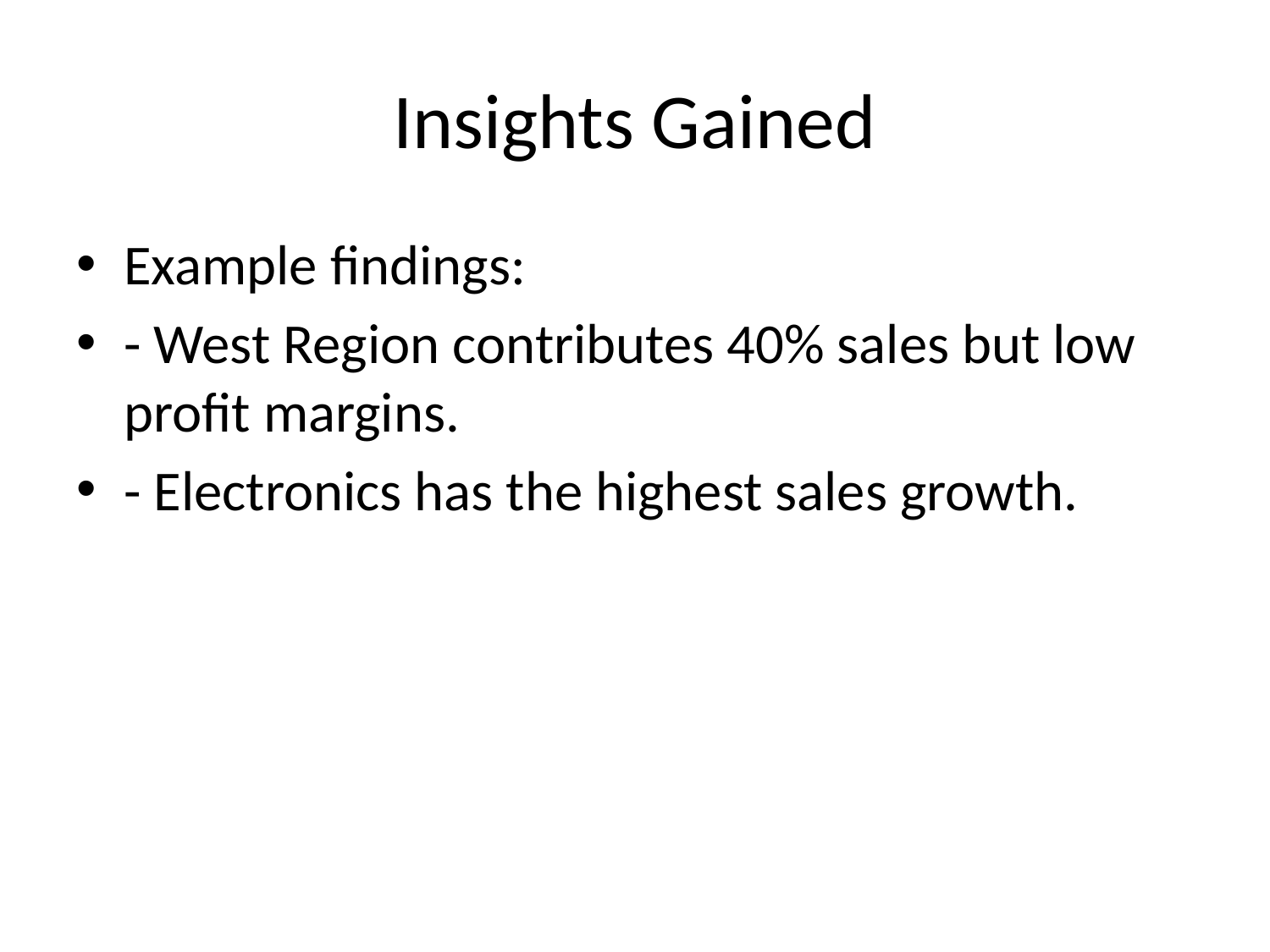

# Insights Gained
Example findings:
- West Region contributes 40% sales but low profit margins.
- Electronics has the highest sales growth.